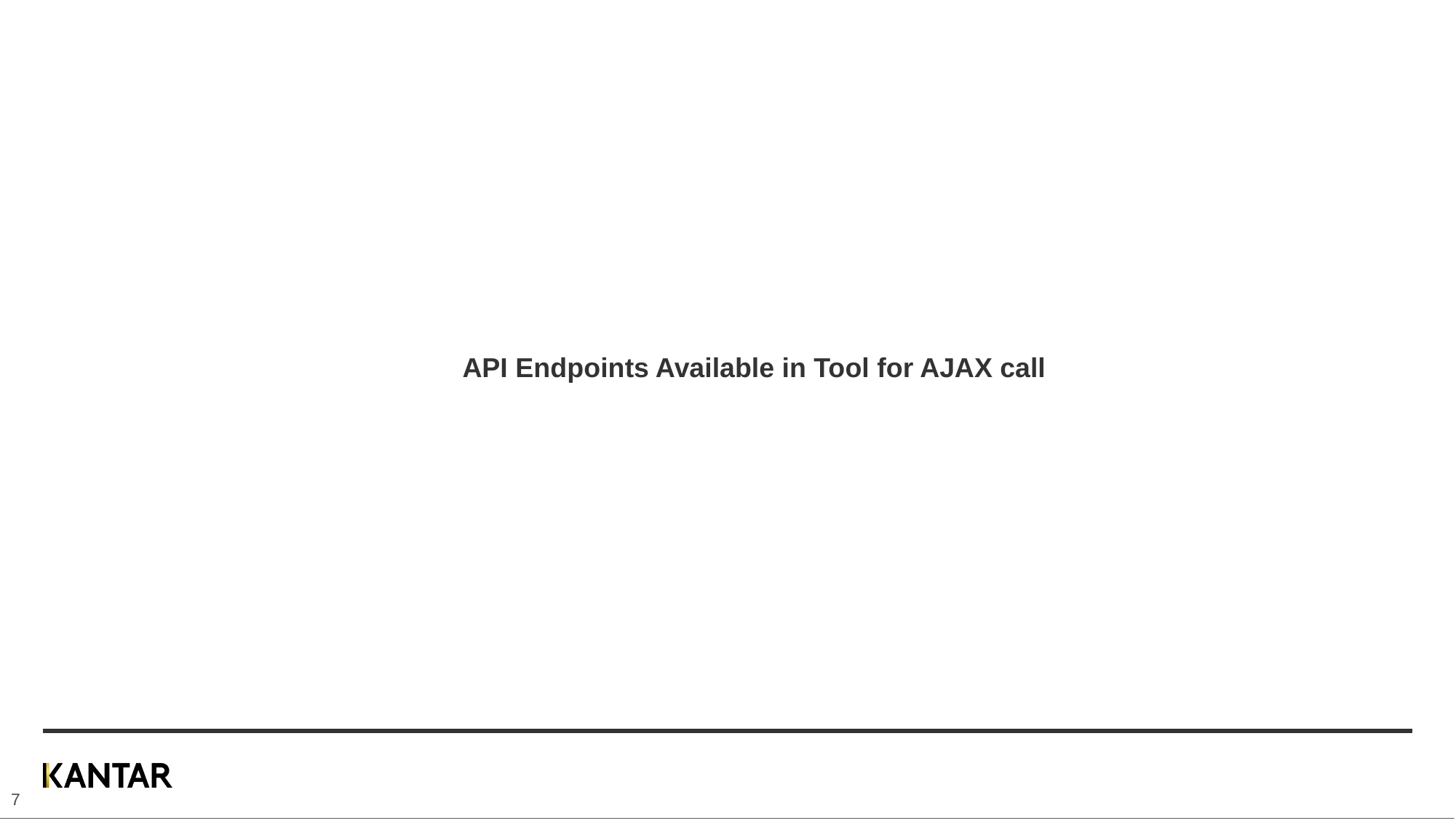

API Endpoints Available in Tool for AJAX call
7